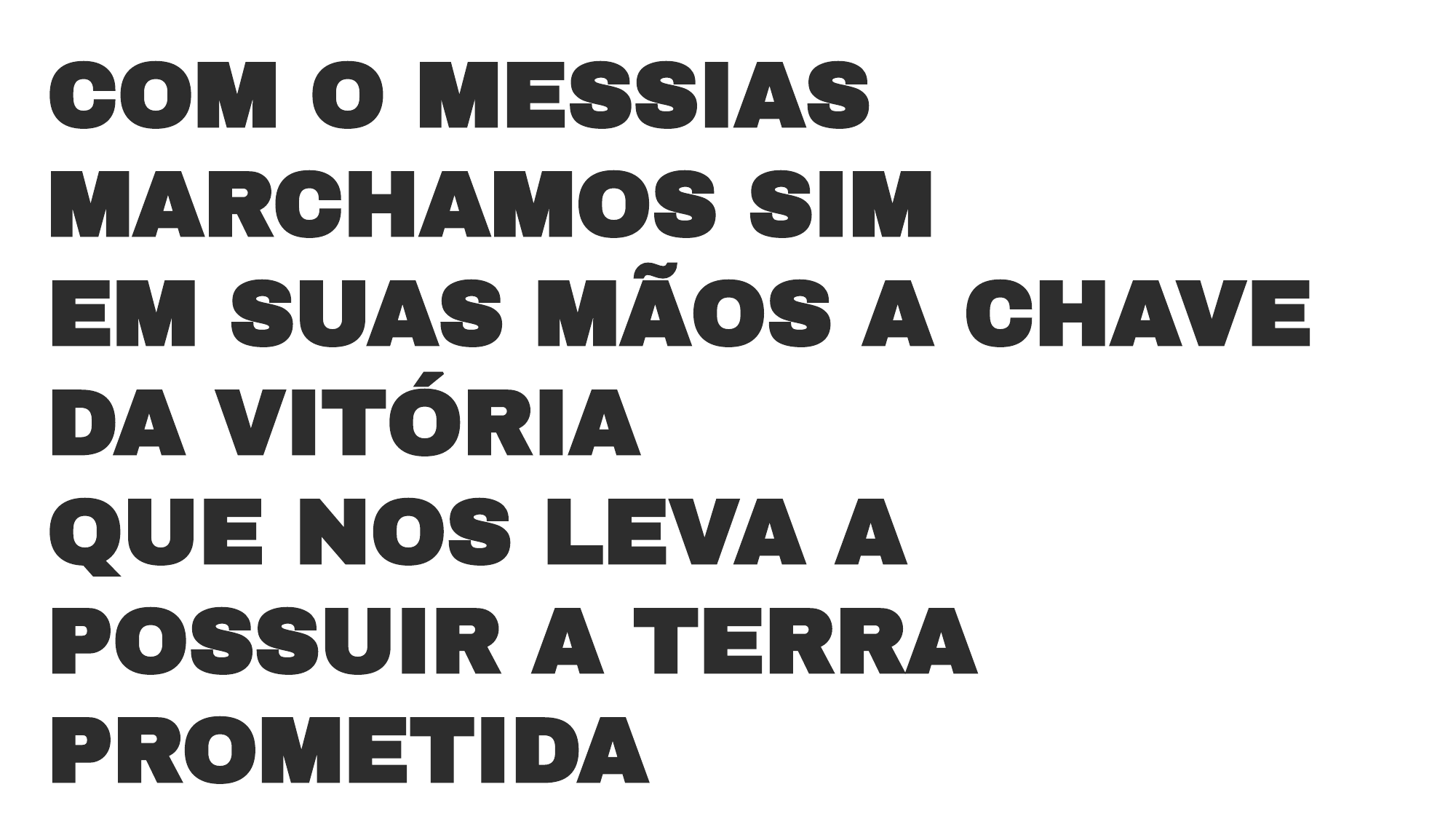

COM O MESSIAS MARCHAMOS SIM
EM SUAS MÃOS A CHAVE DA VITÓRIA
QUE NOS LEVA A POSSUIR A TERRA PROMETIDA